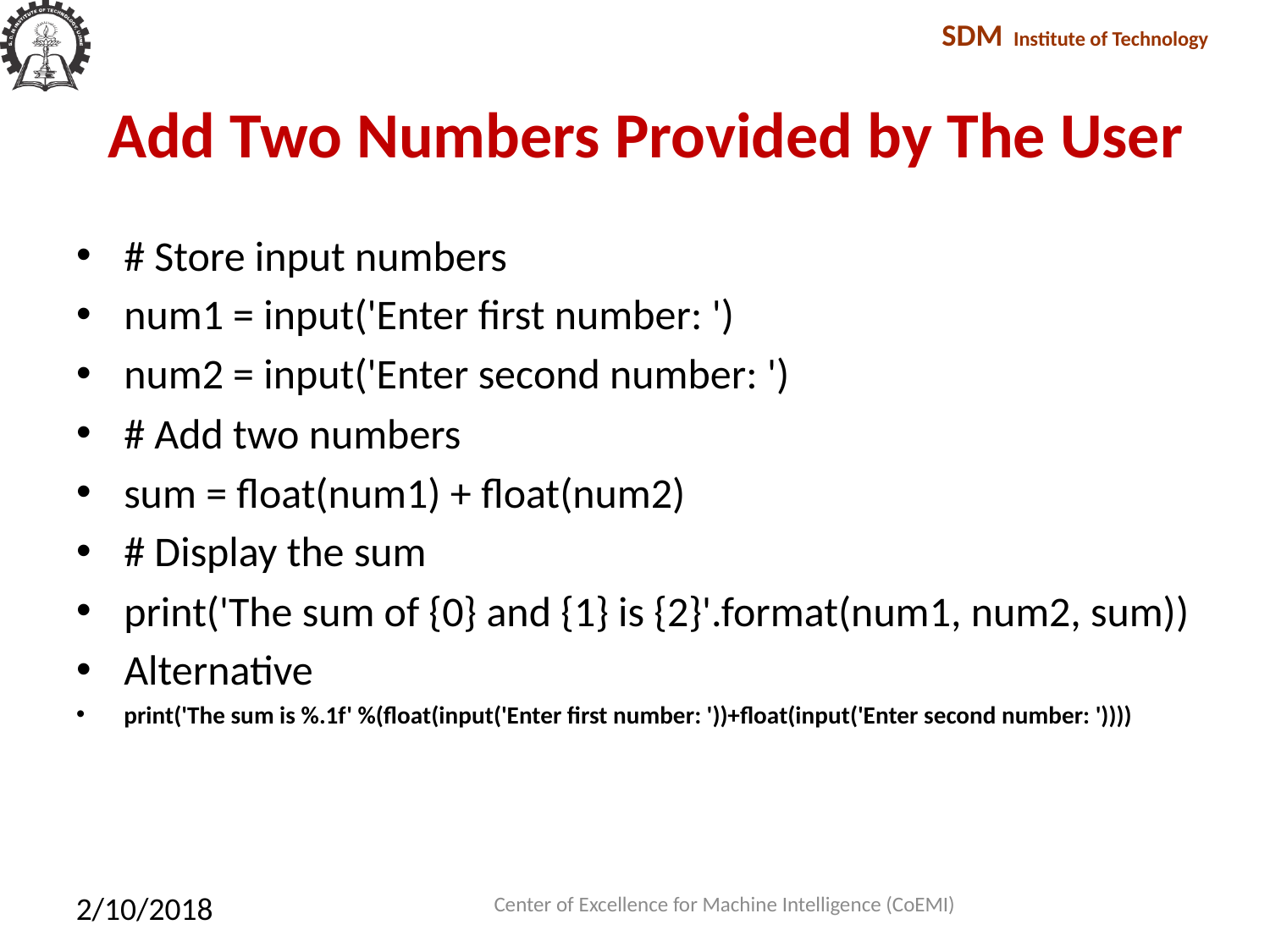

# Add Two Numbers Provided by The User
# Store input numbers
num1 = input('Enter first number: ')
num2 = input('Enter second number: ')
# Add two numbers
sum = float(num1) + float(num2)
# Display the sum
print('The sum of {0} and {1} is {2}'.format(num1, num2, sum))
Alternative
print('The sum is %.1f' %(float(input('Enter first number: '))+float(input('Enter second number: '))))
Center of Excellence for Machine Intelligence (CoEMI)
2/10/2018